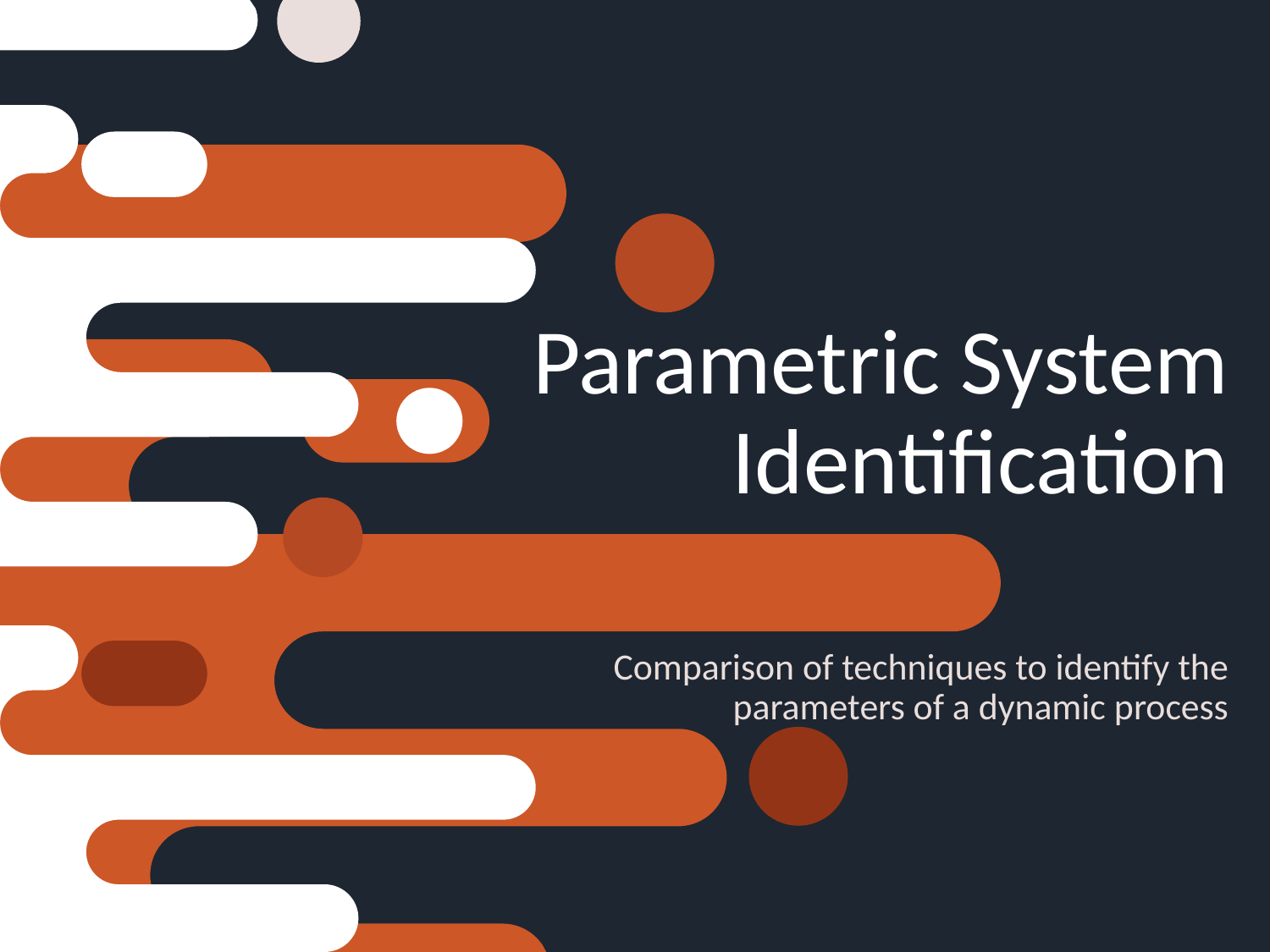

# Parametric System Identification
Comparison of techniques to identify the parameters of a dynamic process